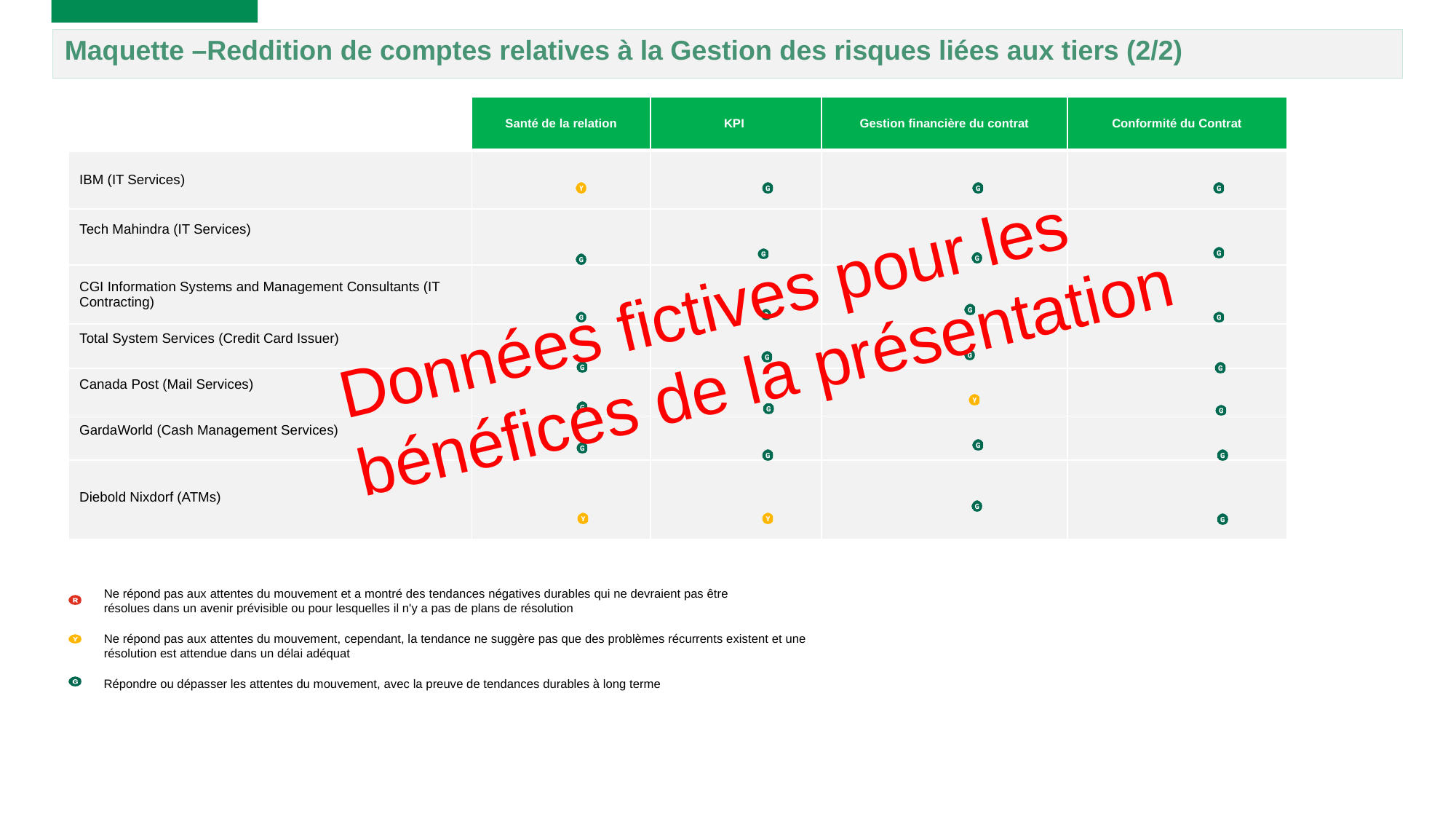

Maquette –Reddition de comptes relatives à la Gestion des risques liées aux tiers (2/2)

|  | Santé de la relation | KPI | Gestion financière du contrat | Conformité du Contrat |
| --- | --- | --- | --- | --- |
| IBM (IT Services) |  |  |  |  |
| Tech Mahindra (IT Services) |  |  |  |  |
| CGI Information Systems and Management Consultants (IT Contracting) |  |  |  |  |
| Total System Services (Credit Card Issuer) |  |  |  |  |
| Canada Post (Mail Services) |  |  |  |  |
| GardaWorld (Cash Management Services) |  |  |  |  |
| Diebold Nixdorf (ATMs) |  |  |  |  |

Données fictives pour les bénéfices de la présentation

Ne répond pas aux attentes du mouvement et a montré des tendances négatives durables qui ne devraient pas être résolues dans un avenir prévisible ou pour lesquelles il n'y a pas de plans de résolution

Ne répond pas aux attentes du mouvement, cependant, la tendance ne suggère pas que des problèmes récurrents existent et une résolution est attendue dans un délai adéquat

Répondre ou dépasser les attentes du mouvement, avec la preuve de tendances durables à long terme